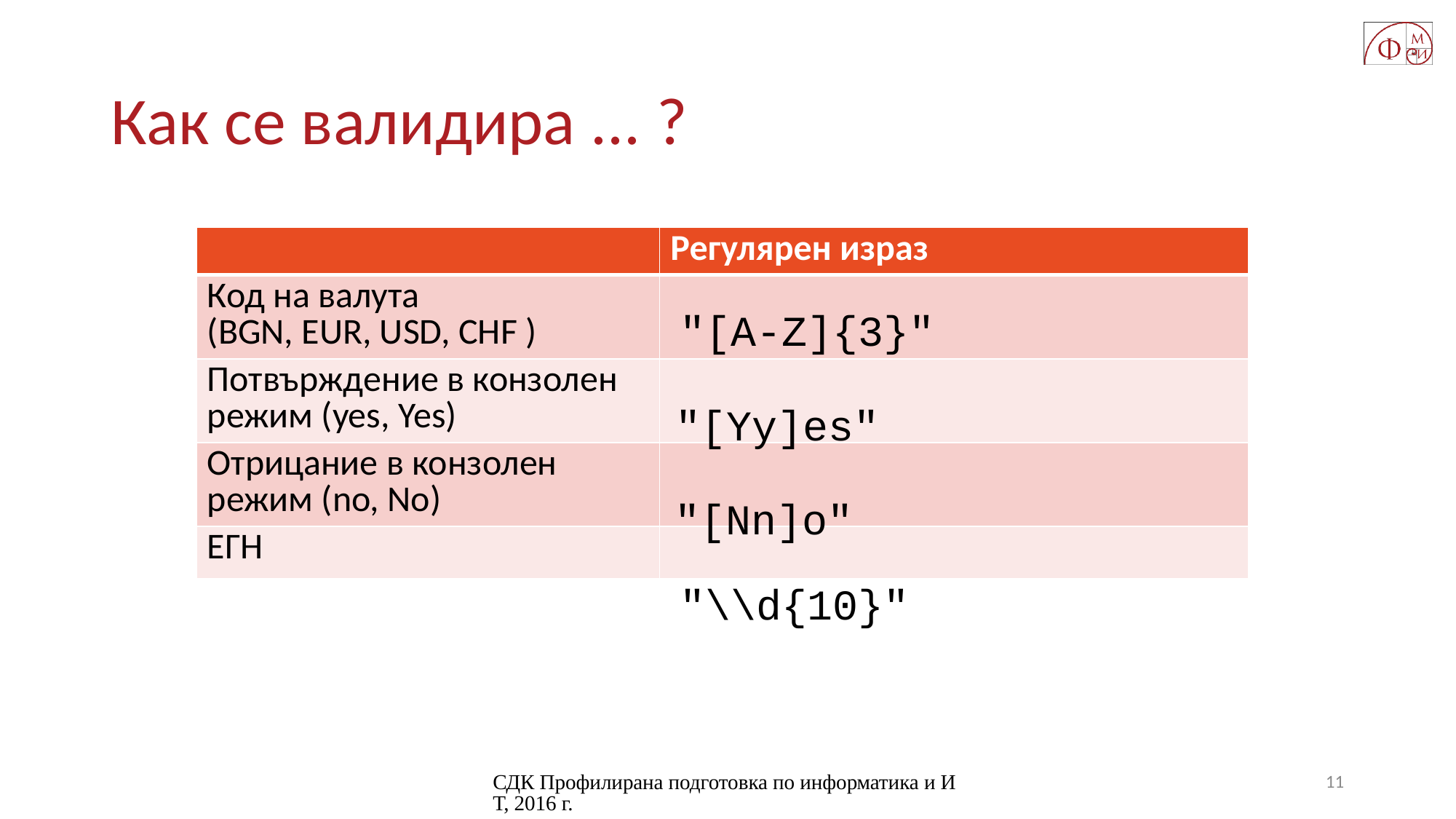

# Как се валидира ... ?
|  | Регулярен израз |
| --- | --- |
| Код на валута (BGN, EUR, USD, CHF ) |  |
| Потвърждение в конзолен режим (yes, Yes) |  |
| Отрицание в конзолен режим (no, No) |  |
| ЕГН |  |
"[A-Z]{3}"
"[Yy]es"
"[Nn]o"
"\\d{10}"
СДК Профилирана подготовка по информатика и ИТ, 2016 г.
11